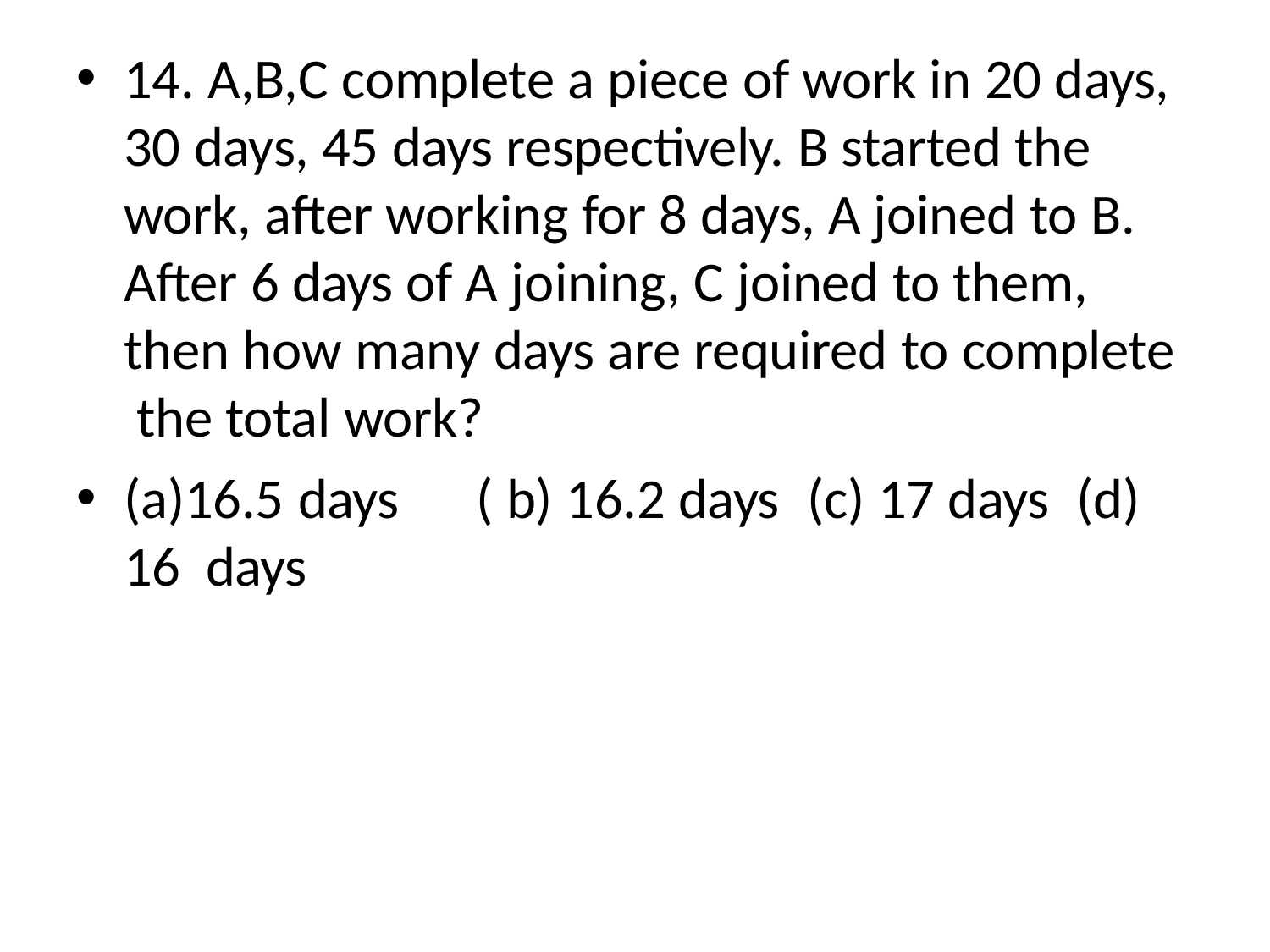

14. A,B,C complete a piece of work in 20 days,  30 days, 45 days respectively. B started the  work, after working for 8 days, A joined to B.  After 6 days of A joining, C joined to them,  then how many days are required to complete  the total work?
(a)16.5 days	( b) 16.2 days	(c) 17 days	(d) 16  days